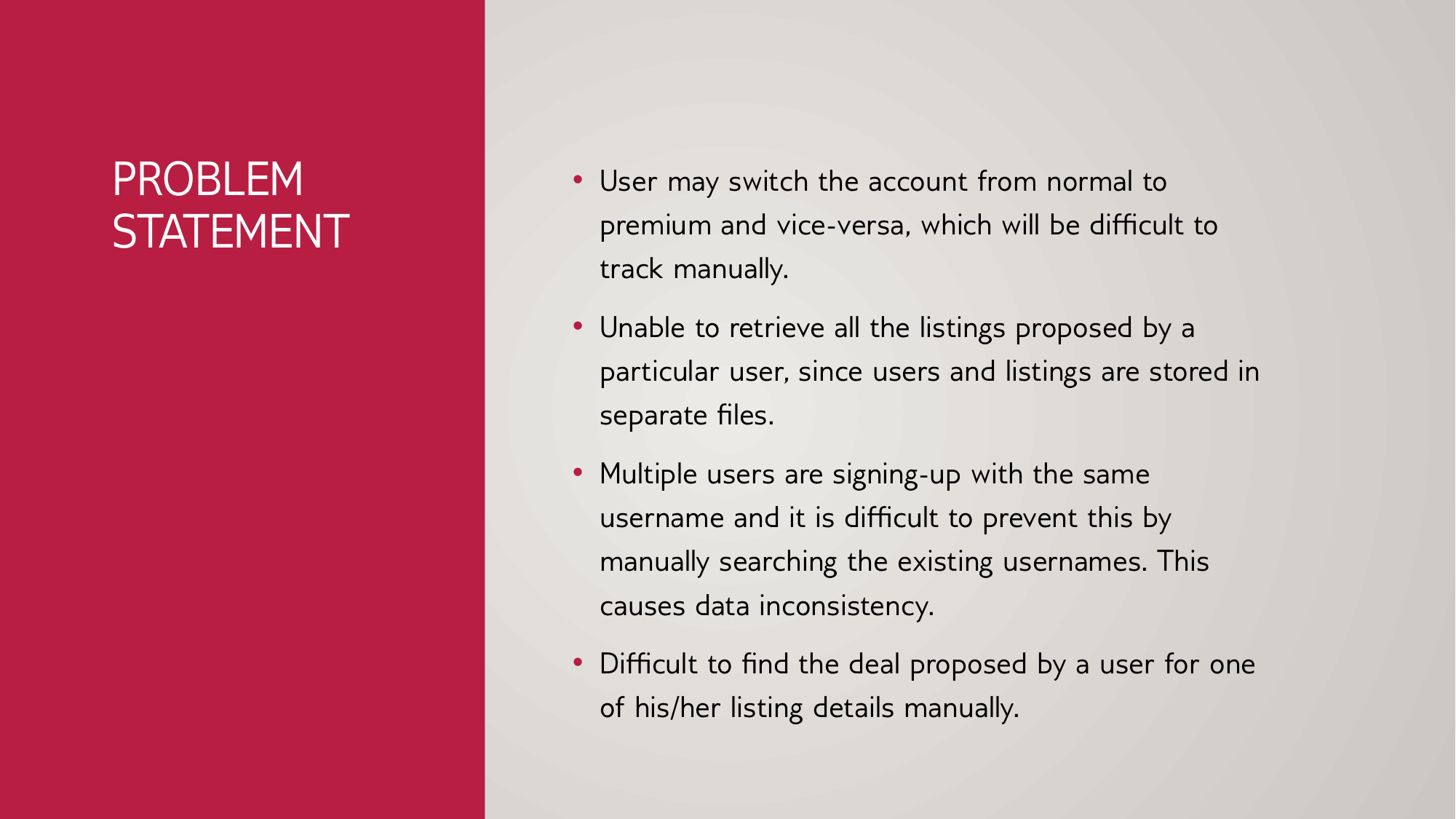

# Problem statement
User may switch the account from normal to premium and vice-versa, which will be difficult to track manually.
Unable to retrieve all the listings proposed by a particular user, since users and listings are stored in separate files.
Multiple users are signing-up with the same username and it is difficult to prevent this by manually searching the existing usernames. This causes data inconsistency.
Difficult to find the deal proposed by a user for one of his/her listing details manually.